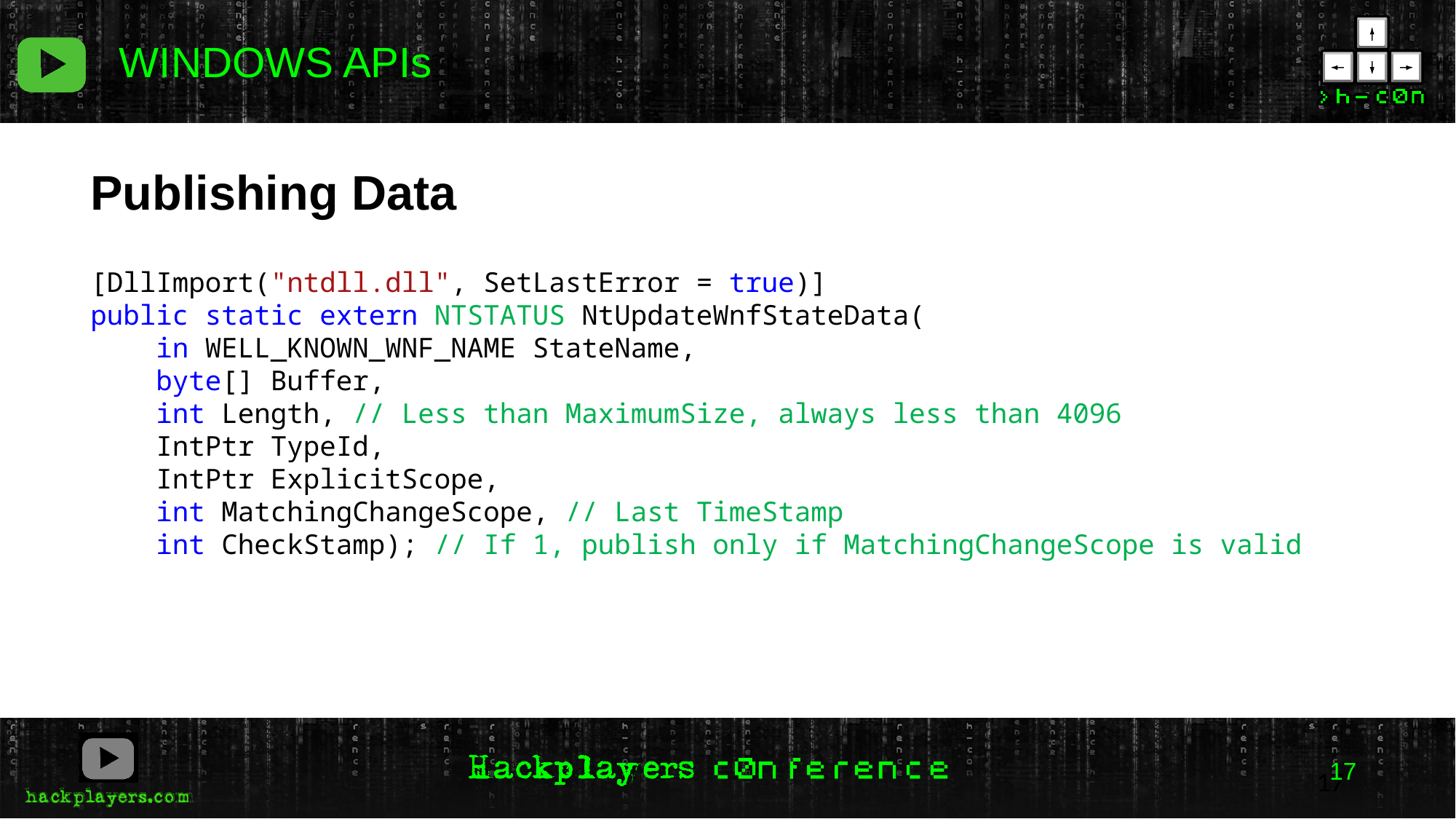

WINDOWS APIs

Publishing Data

[DllImport("ntdll.dll", SetLastError = true)]
public static extern NTSTATUS NtUpdateWnfStateData(
    in WELL_KNOWN_WNF_NAME StateName,
    byte[] Buffer,
    int Length, // Less than MaximumSize, always less than 4096
    IntPtr TypeId,
    IntPtr ExplicitScope,
    int MatchingChangeScope, // Last TimeStamp
    int CheckStamp); // If 1, publish only if MatchingChangeScope is valid

17
17